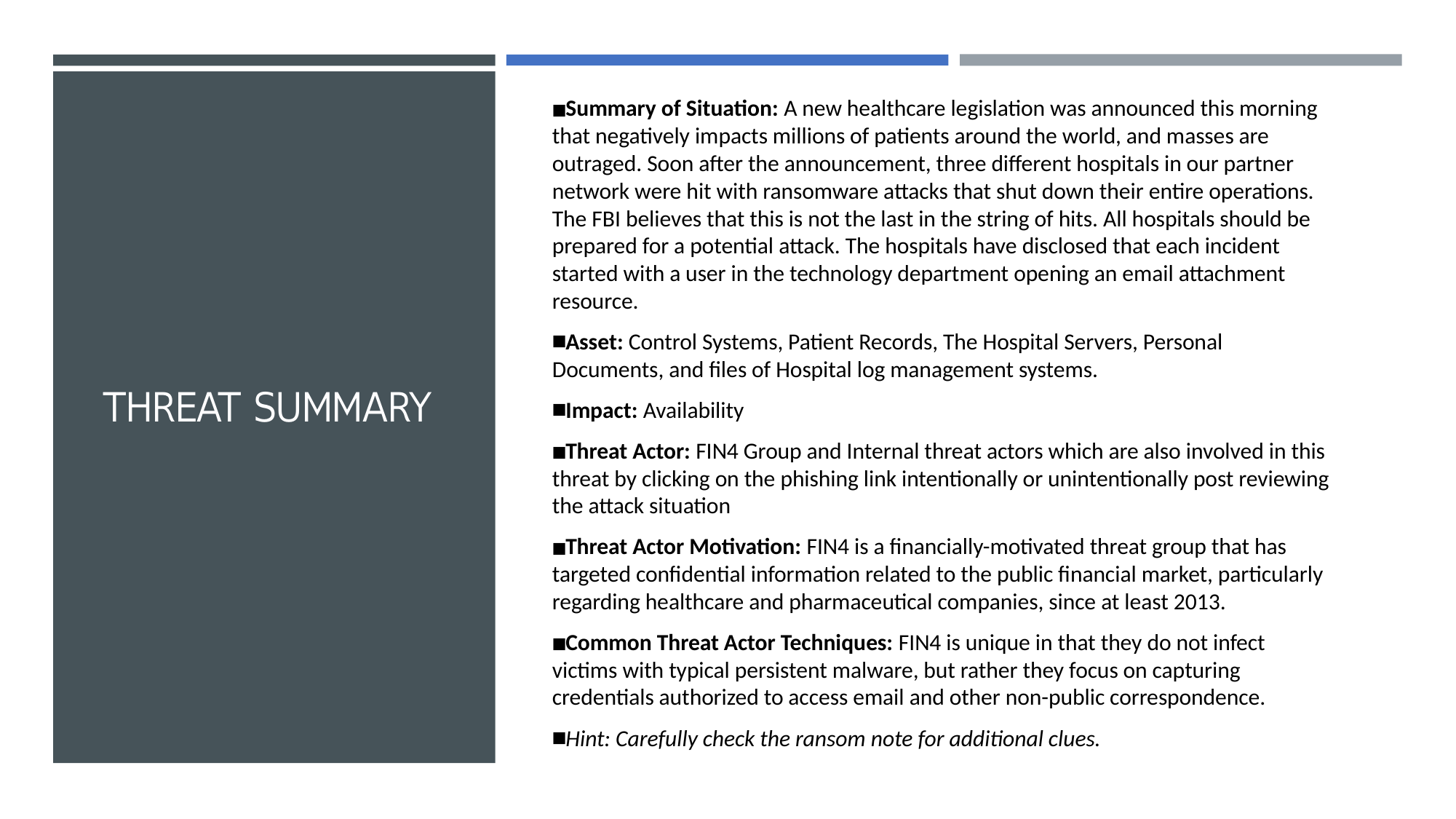

Summary of Situation: A new healthcare legislation was announced this morning that negatively impacts millions of patients around the world, and masses are outraged. Soon after the announcement, three different hospitals in our partner network were hit with ransomware attacks that shut down their entire operations. The FBI believes that this is not the last in the string of hits. All hospitals should be prepared for a potential attack. The hospitals have disclosed that each incident started with a user in the technology department opening an email attachment resource.
Asset: Control Systems, Patient Records, The Hospital Servers, Personal Documents, and files of Hospital log management systems.
Impact: Availability
Threat Actor: FIN4 Group and Internal threat actors which are also involved in this threat by clicking on the phishing link intentionally or unintentionally post reviewing the attack situation
Threat Actor Motivation: FIN4 is a financially-motivated threat group that has targeted confidential information related to the public financial market, particularly regarding healthcare and pharmaceutical companies, since at least 2013.
Common Threat Actor Techniques: FIN4 is unique in that they do not infect victims with typical persistent malware, but rather they focus on capturing credentials authorized to access email and other non-public correspondence.
Hint: Carefully check the ransom note for additional clues.
# THREAT SUMMARY